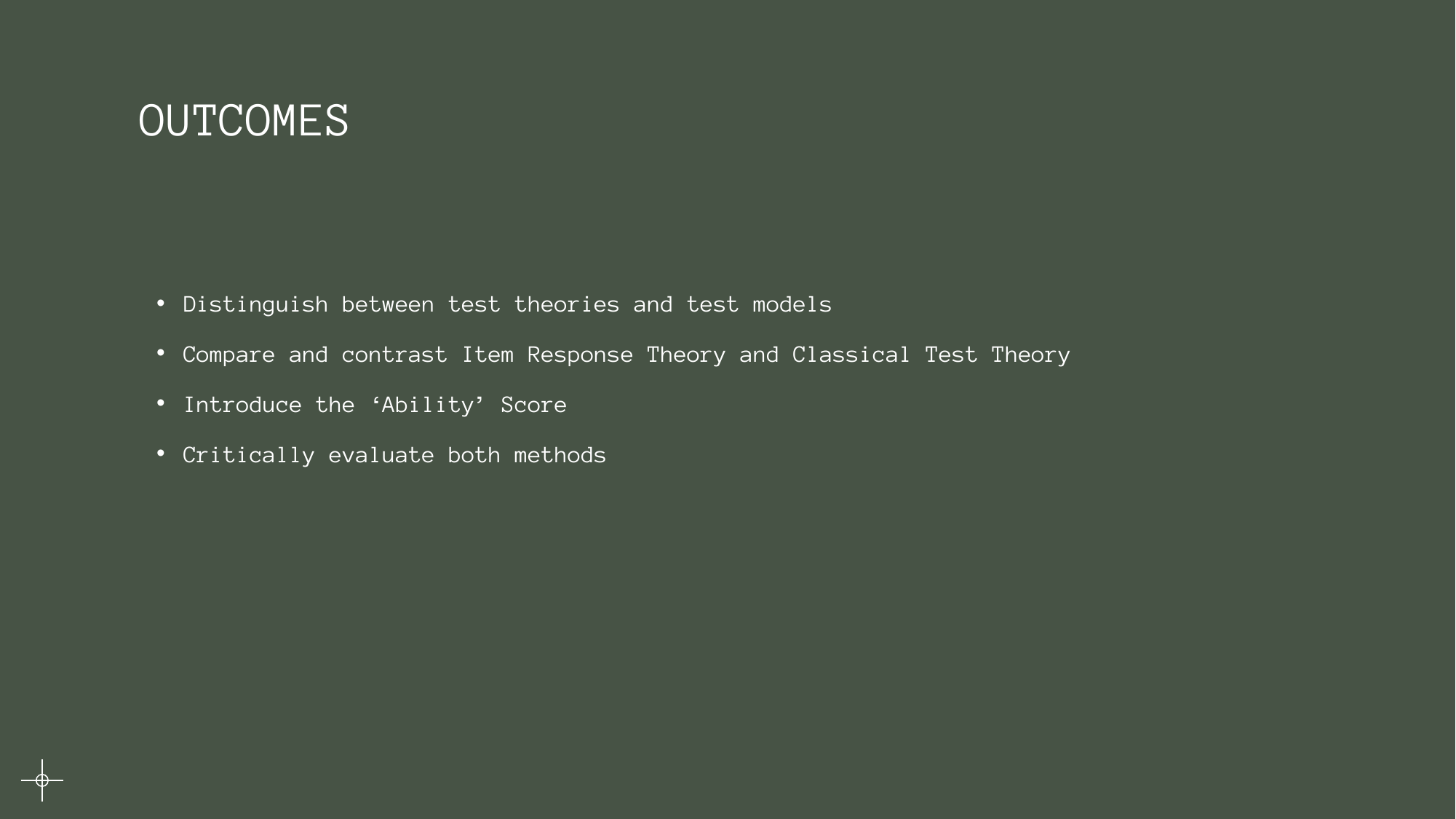

OUTCOMES
Distinguish between test theories and test models
Compare and contrast Item Response Theory and Classical Test Theory
Introduce the ‘Ability’ Score
Critically evaluate both methods